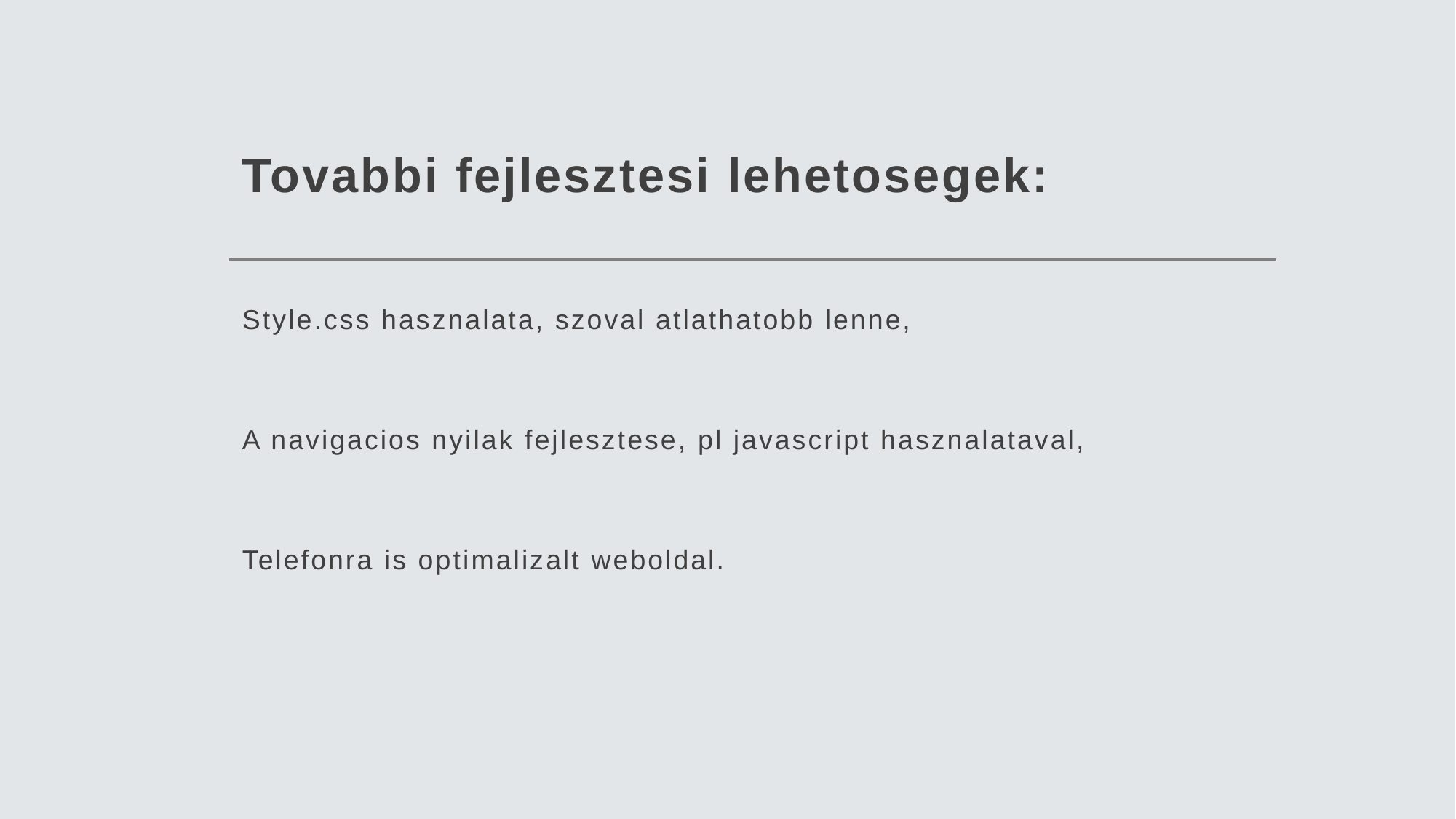

# Tovabbi fejlesztesi lehetosegek:
Style.css hasznalata, szoval atlathatobb lenne,

A navigacios nyilak fejlesztese, pl javascript hasznalataval,

Telefonra is optimalizalt weboldal.